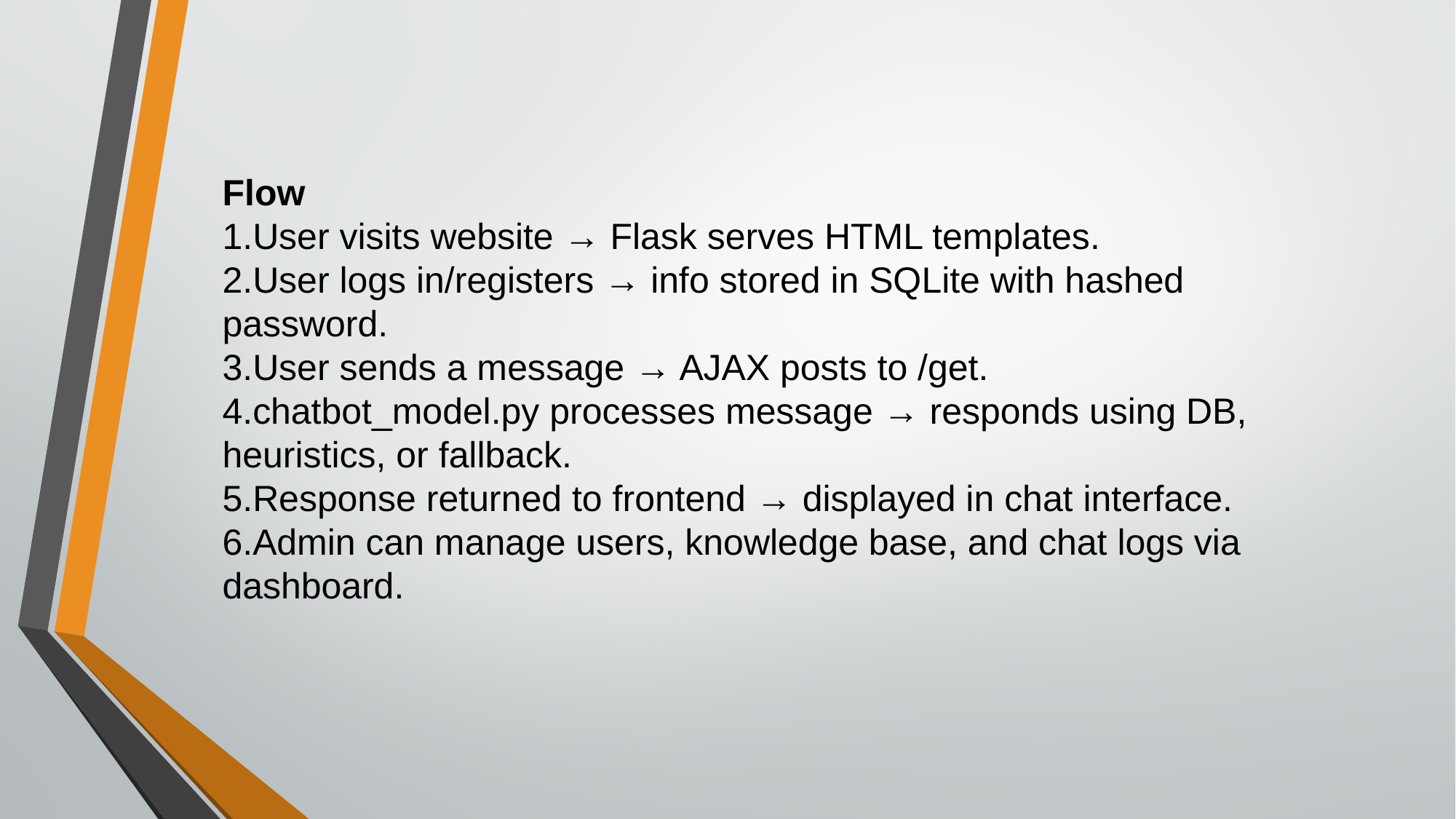

Flow
User visits website → Flask serves HTML templates.
User logs in/registers → info stored in SQLite with hashed password.
User sends a message → AJAX posts to /get.
chatbot_model.py processes message → responds using DB, heuristics, or fallback.
Response returned to frontend → displayed in chat interface.
Admin can manage users, knowledge base, and chat logs via dashboard.